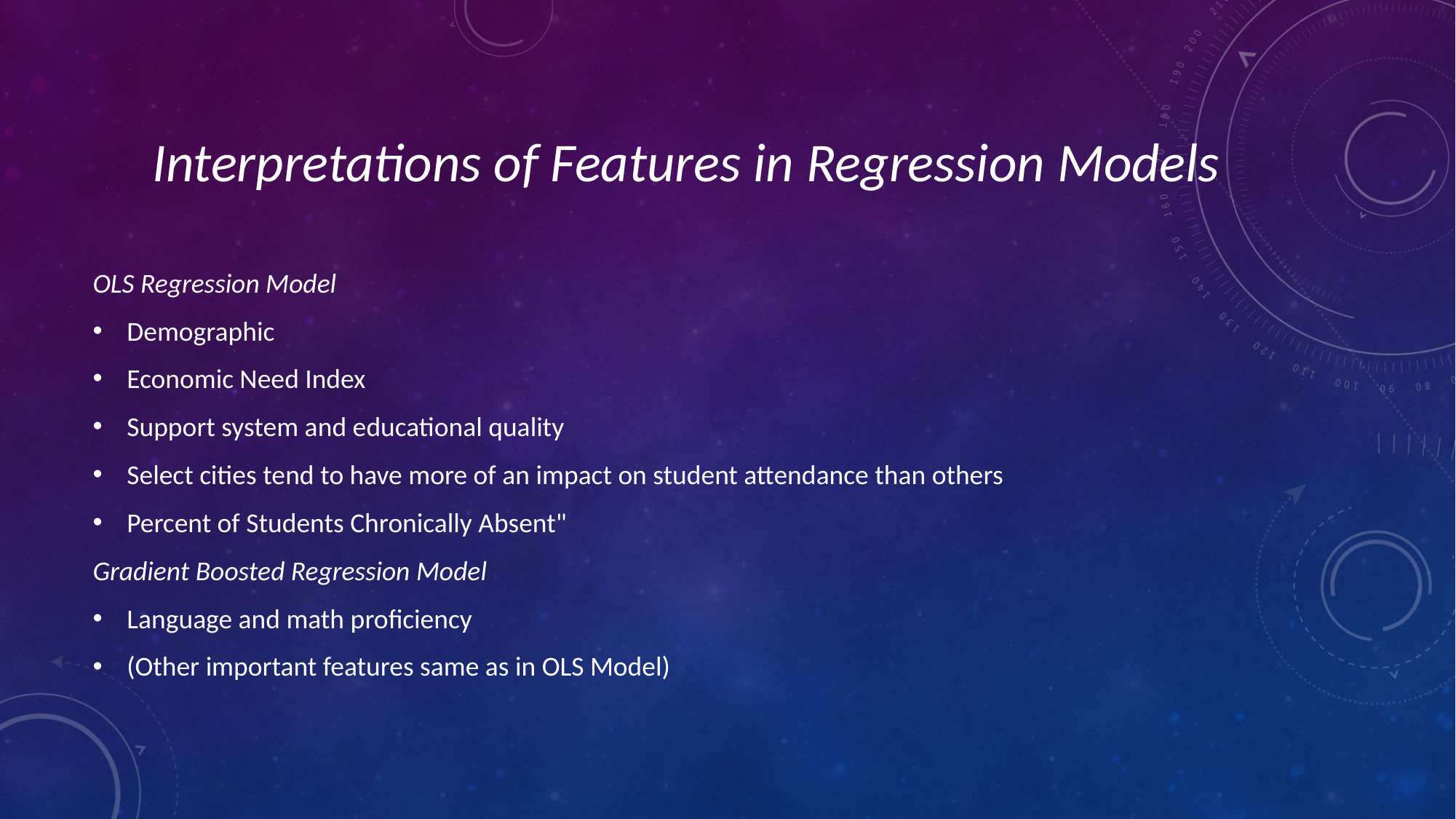

# Interpretations of Features in Regression Models
OLS Regression Model
Demographic
Economic Need Index
Support system and educational quality
Select cities tend to have more of an impact on student attendance than others
Percent of Students Chronically Absent"
Gradient Boosted Regression Model
Language and math proficiency
(Other important features same as in OLS Model)